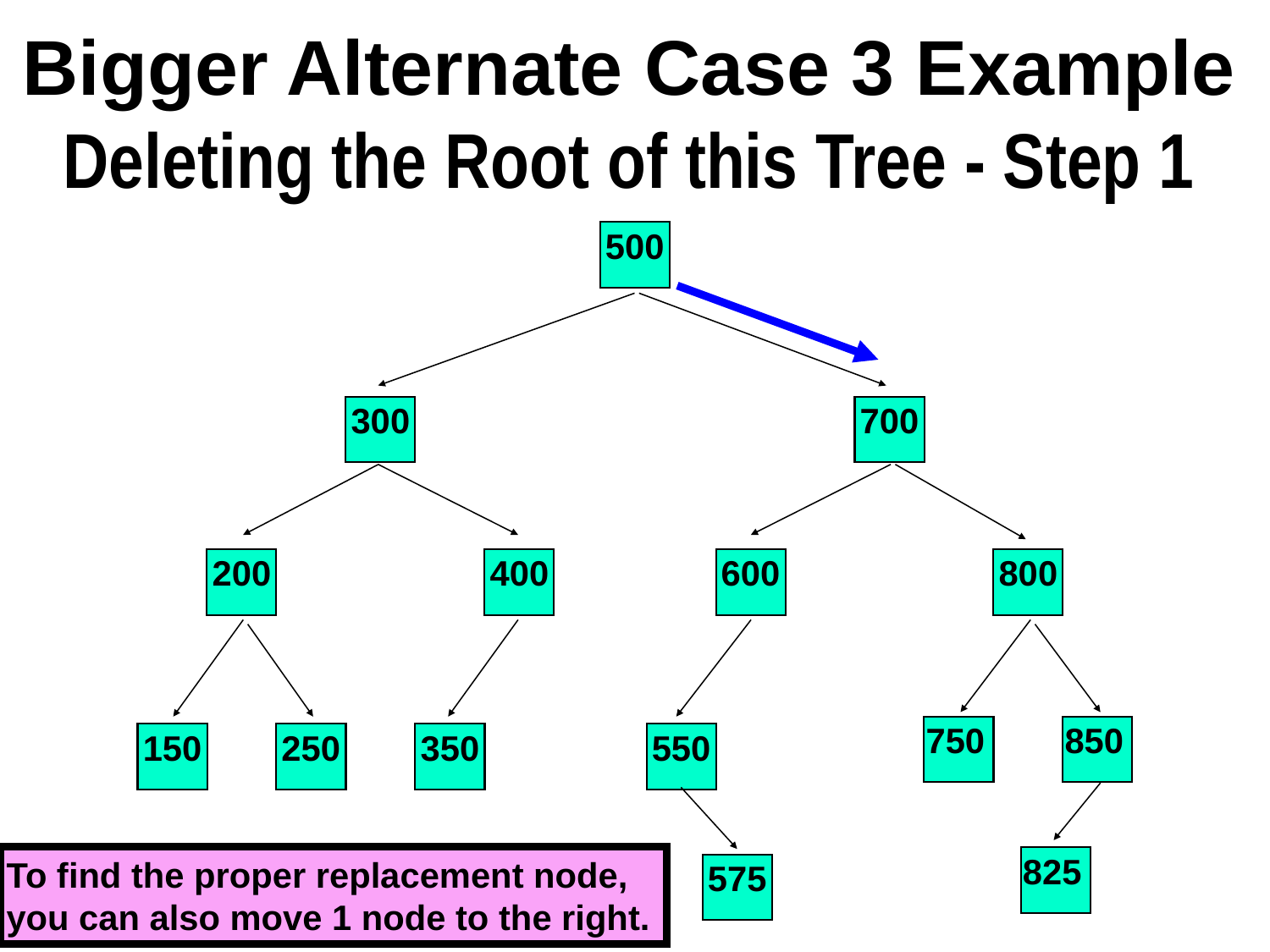

# Bigger Alternate Case 3 Example Deleting the Root of this Tree - Step 1
500
300
700
200
400
600
800
750
850
150
250
350
550
825
575
To find the proper replacement node,
you can also move 1 node to the right.